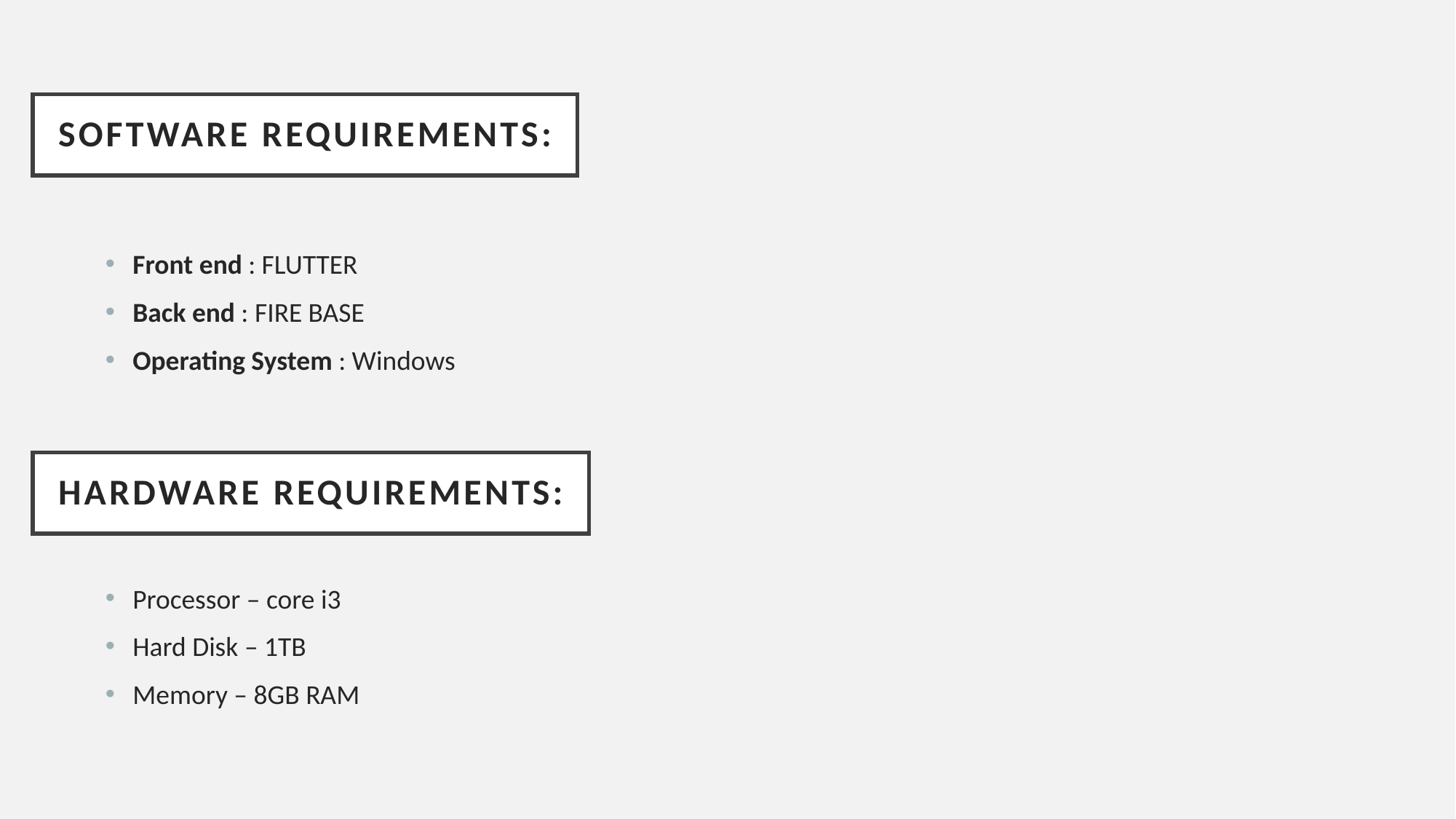

# Software Requirements:
Front end : FLUTTER
Back end : FIRE BASE
Operating System : Windows
Hardware Requirements:
Processor – core i3
Hard Disk – 1TB
Memory – 8GB RAM